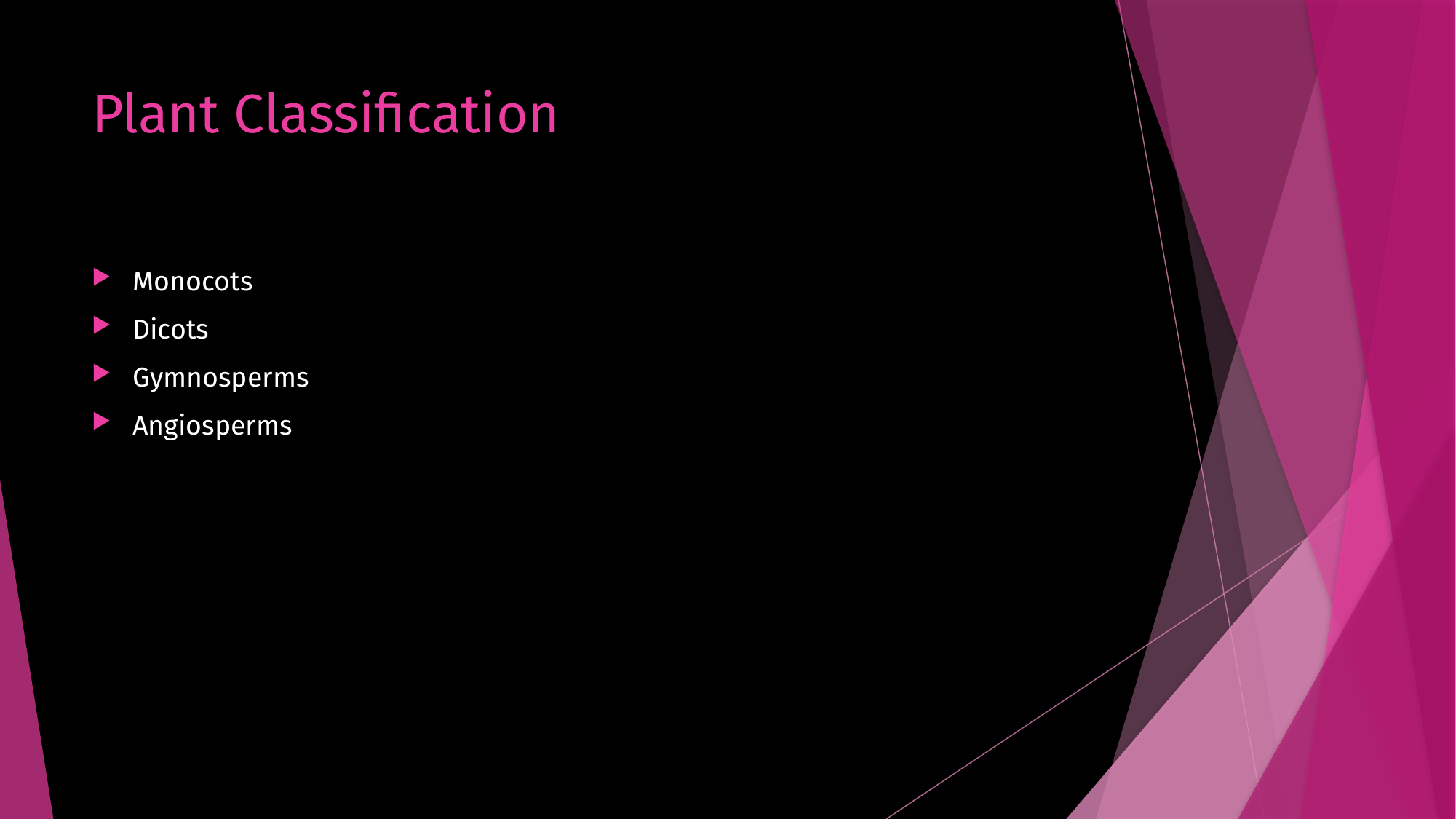

# Plant Classification
Monocots
Dicots
Gymnosperms
Angiosperms